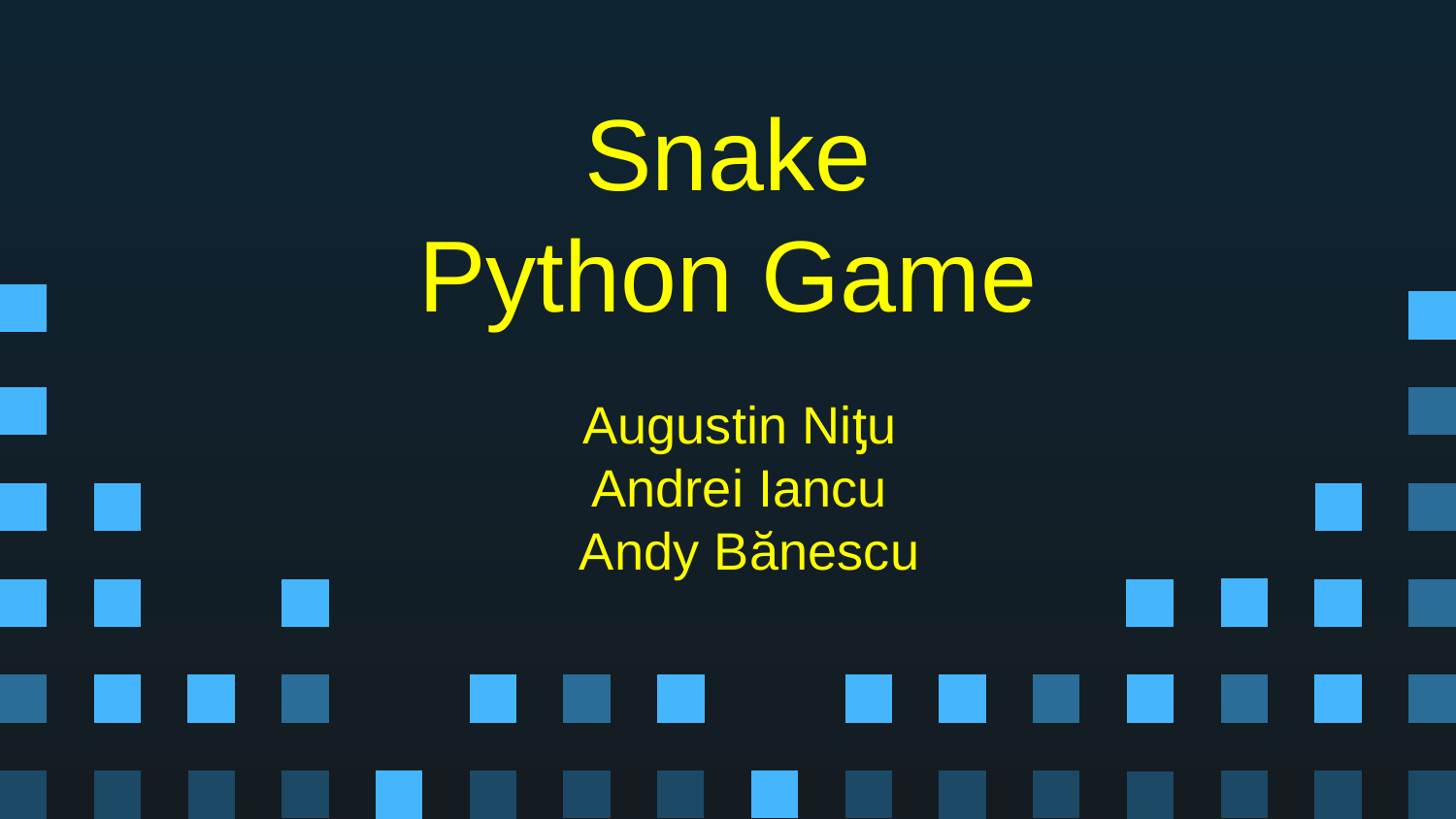

Snake
Python Game
Augustin Niƫu
Andrei Iancu
Andy Bănescu